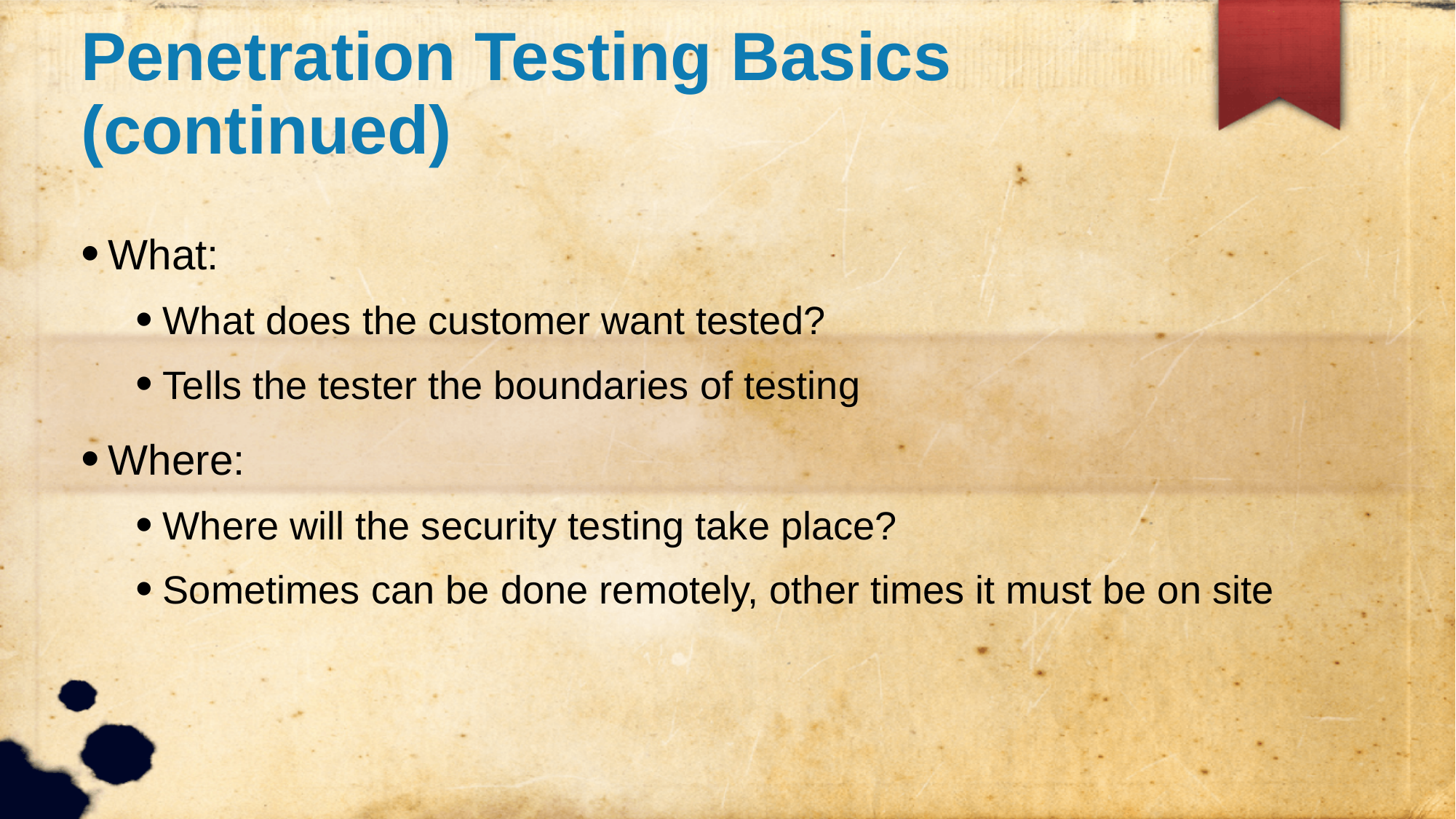

Penetration Testing Basics (continued)
What:
What does the customer want tested?
Tells the tester the boundaries of testing
Where:
Where will the security testing take place?
Sometimes can be done remotely, other times it must be on site